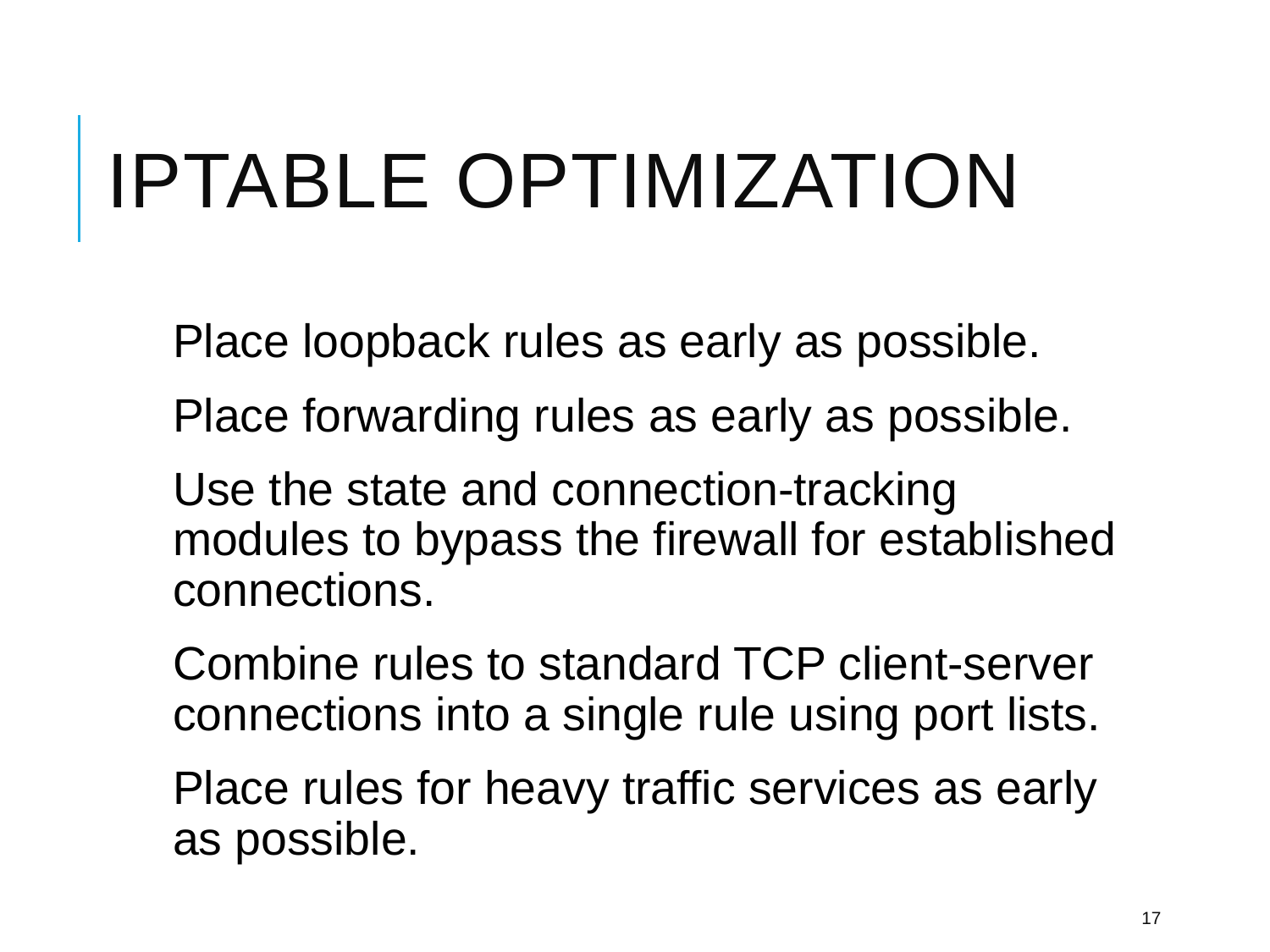

# IPtable Optimization
Place loopback rules as early as possible.
Place forwarding rules as early as possible.
Use the state and connection-tracking modules to bypass the firewall for established connections.
Combine rules to standard TCP client-server connections into a single rule using port lists.
Place rules for heavy traffic services as early as possible.
17